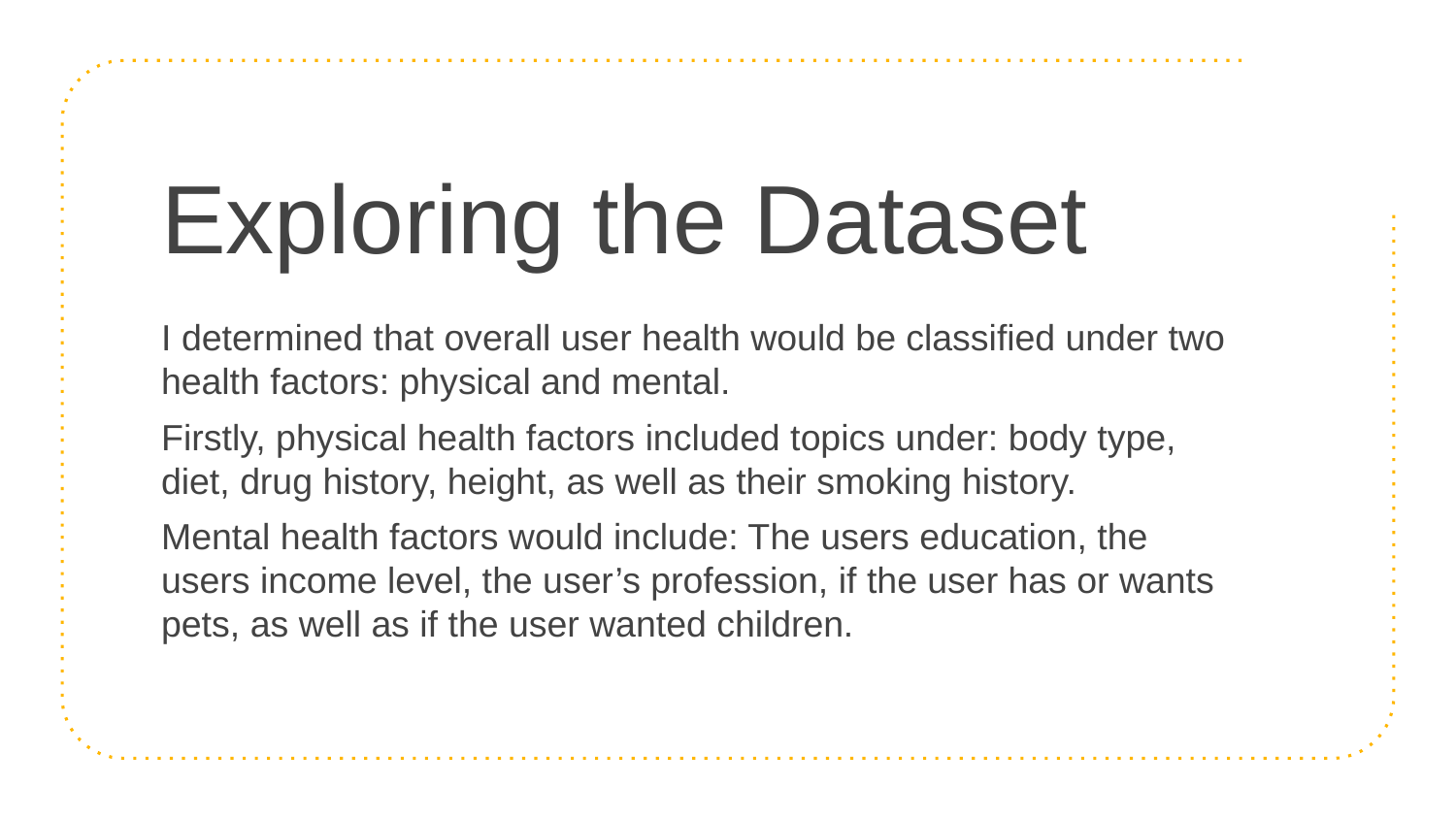

# Exploring the Dataset

I determined that overall user health would be classified under two health factors: physical and mental.
Firstly, physical health factors included topics under: body type, diet, drug history, height, as well as their smoking history.
Mental health factors would include: The users education, the users income level, the user’s profession, if the user has or wants pets, as well as if the user wanted children.